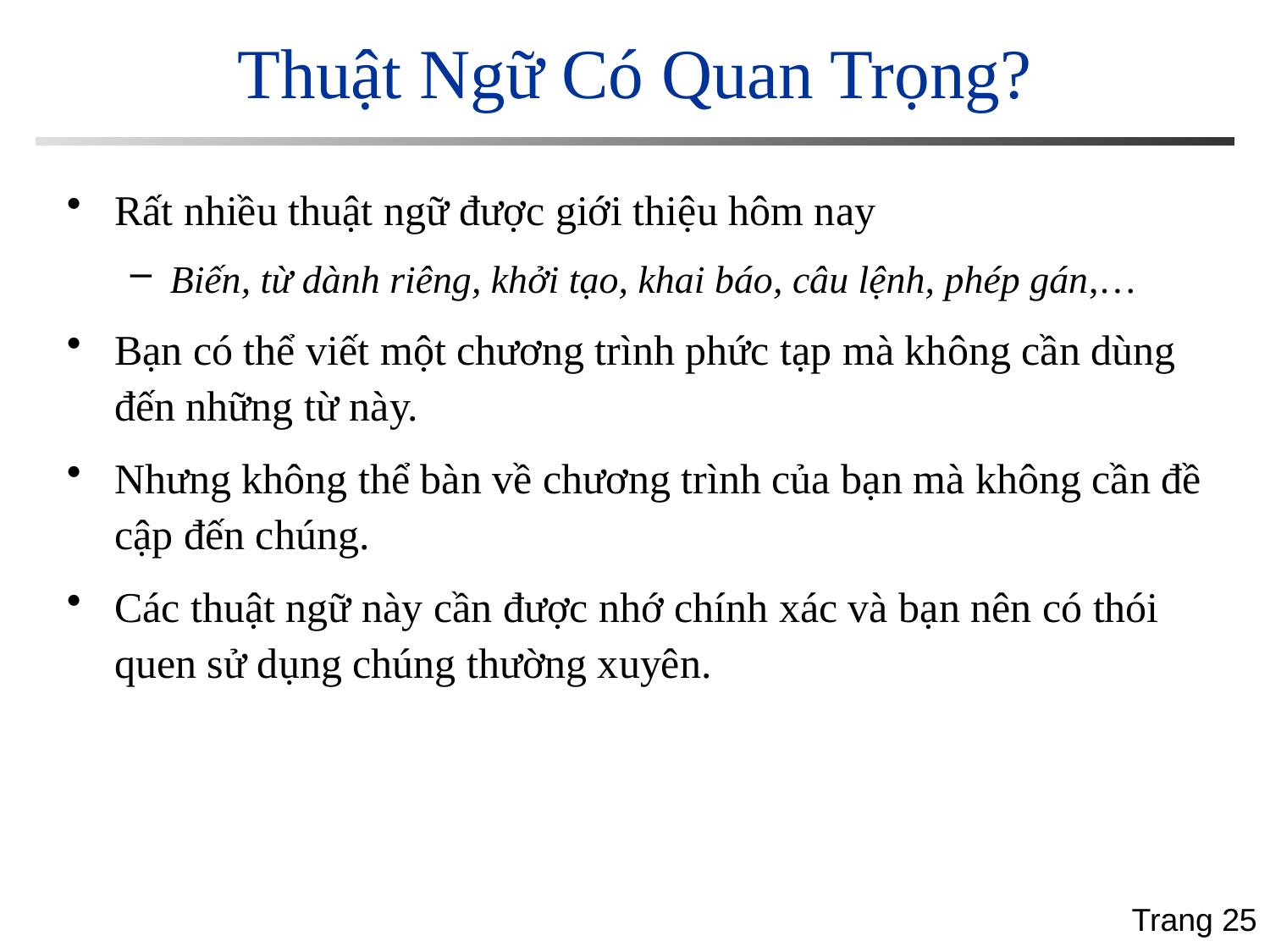

# Thuật Ngữ Có Quan Trọng?
Rất nhiều thuật ngữ được giới thiệu hôm nay
Biến, từ dành riêng, khởi tạo, khai báo, câu lệnh, phép gán,…
Bạn có thể viết một chương trình phức tạp mà không cần dùng đến những từ này.
Nhưng không thể bàn về chương trình của bạn mà không cần đề cập đến chúng.
Các thuật ngữ này cần được nhớ chính xác và bạn nên có thói quen sử dụng chúng thường xuyên.
Trang 25